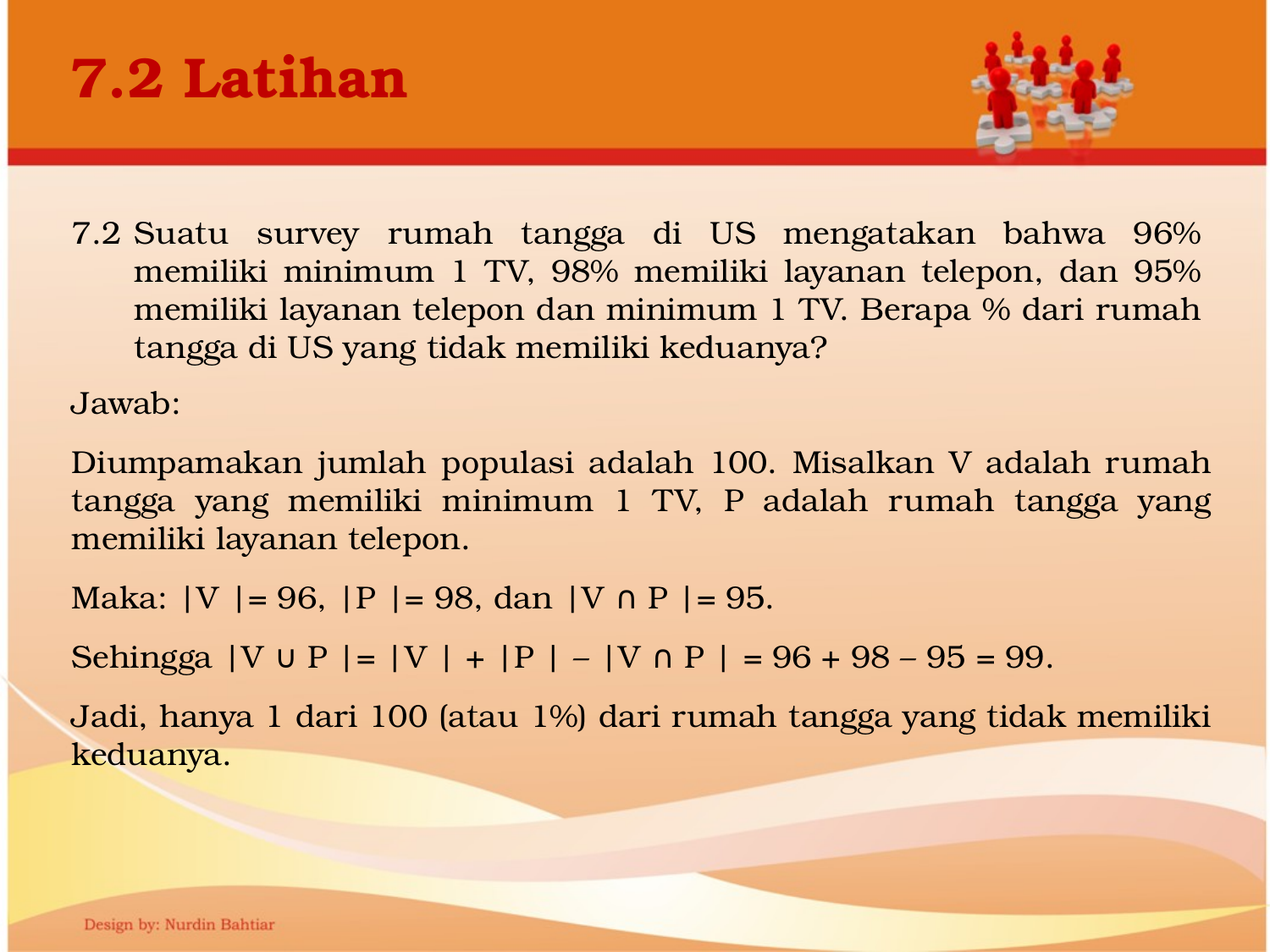

# 7.2 Latihan
7.2	Suatu survey rumah tangga di US mengatakan bahwa 96% memiliki minimum 1 TV, 98% memiliki layanan telepon, dan 95% memiliki layanan telepon dan minimum 1 TV. Berapa % dari rumah tangga di US yang tidak memiliki keduanya?
Jawab:
Diumpamakan jumlah populasi adalah 100. Misalkan V adalah rumah tangga yang memiliki minimum 1 TV, P adalah rumah tangga yang memiliki layanan telepon.
Maka: |V |= 96, |P |= 98, dan |V ∩ P |= 95.
Sehingga |V ∪ P |= |V | + |P | – |V ∩ P | = 96 + 98 – 95 = 99.
Jadi, hanya 1 dari 100 (atau 1%) dari rumah tangga yang tidak memiliki keduanya.